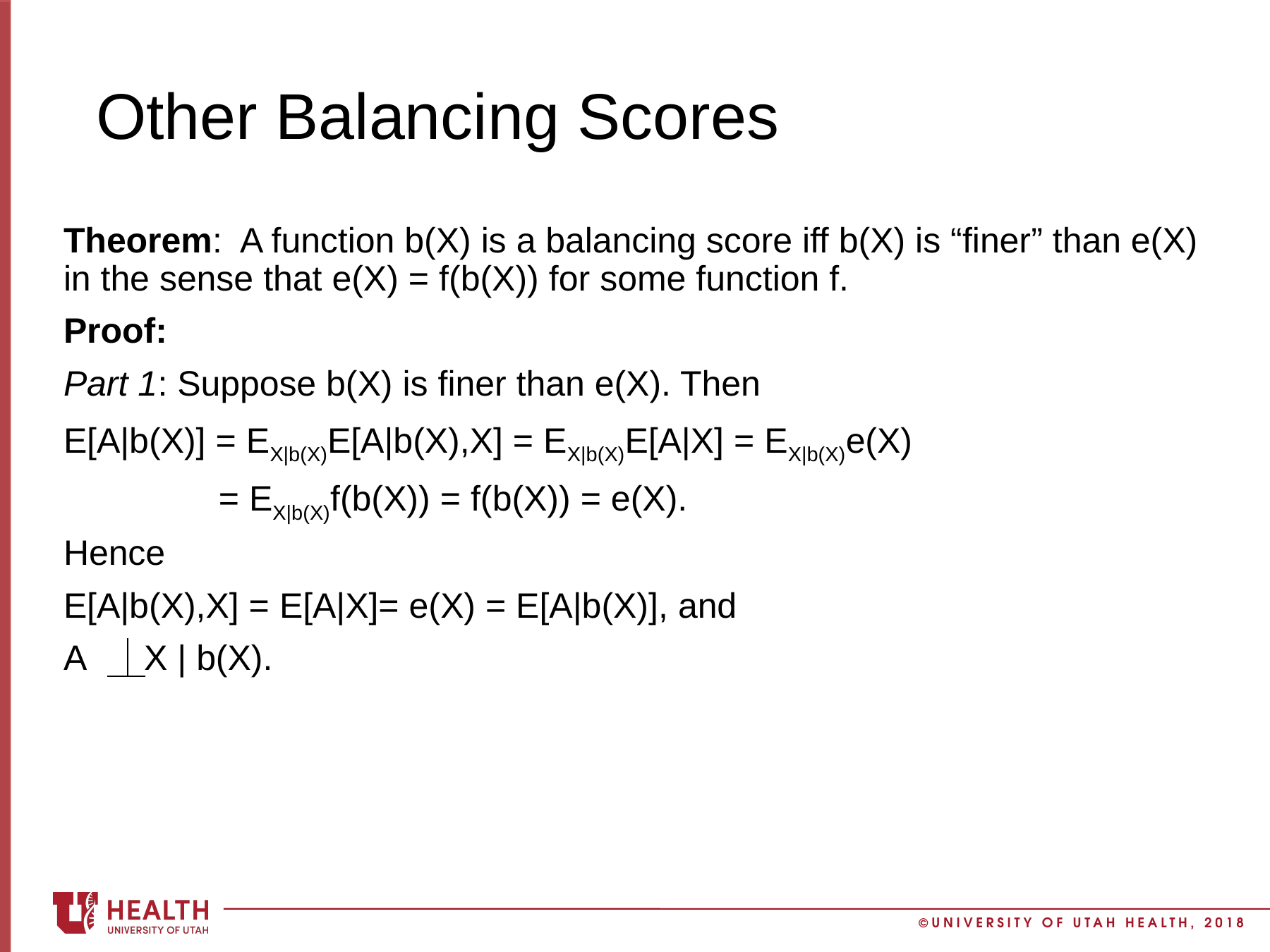

6
# Other Balancing Scores
Theorem:  A function b(X) is a balancing score iff b(X) is “finer” than e(X) in the sense that e(X) = f(b(X)) for some function f.
Proof:
Part 1: Suppose b(X) is finer than e(X). Then
E[A|b(X)] = EX|b(X)E[A|b(X),X] = EX|b(X)E[A|X] = EX|b(X)e(X)
 	     = EX|b(X)f(b(X)) = f(b(X)) = e(X).
Hence
E[A|b(X),X] = E[A|X]= e(X) = E[A|b(X)], and
A      X | b(X).